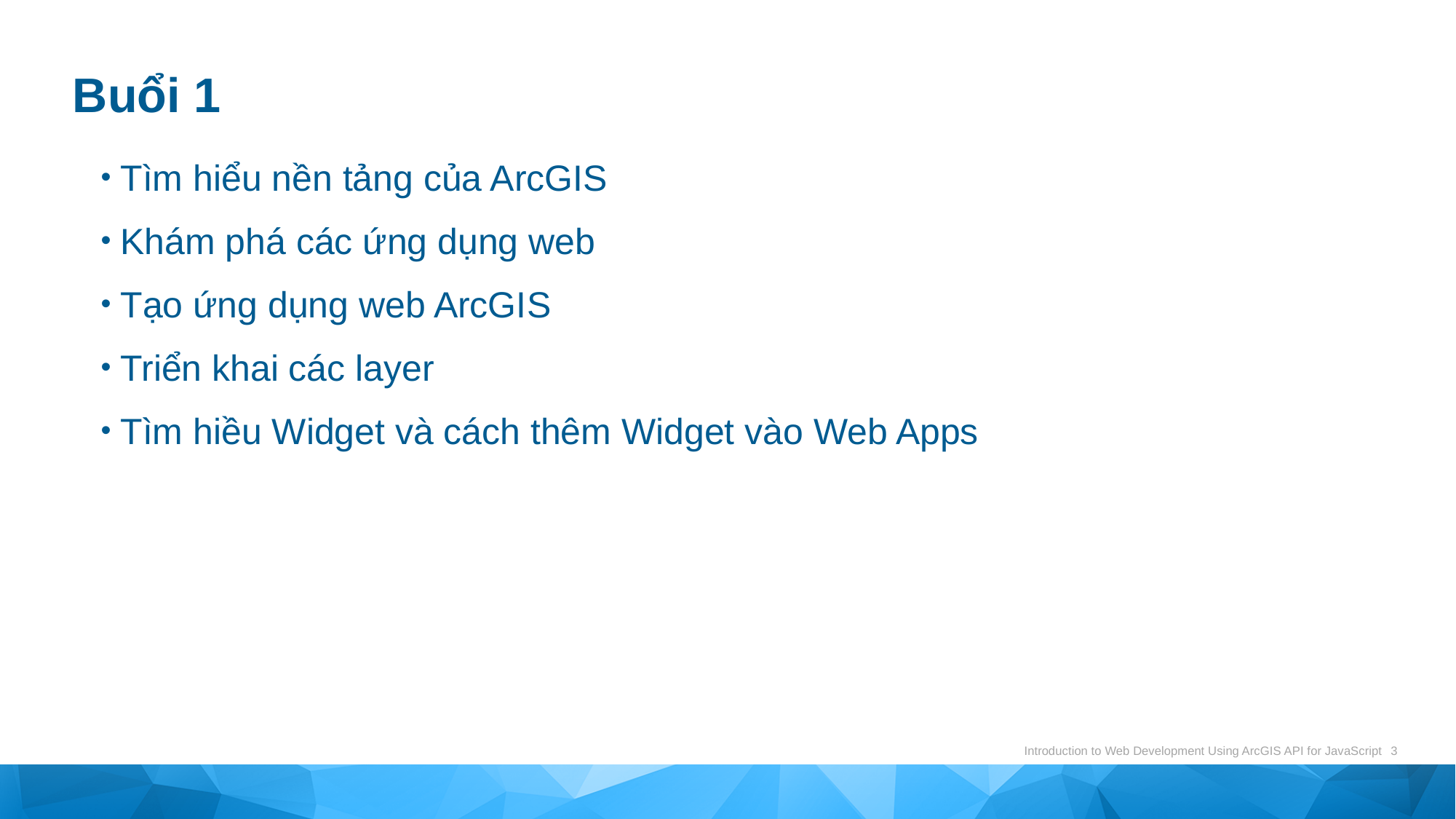

# Buổi 1
Tìm hiểu nền tảng của ArcGIS
Khám phá các ứng dụng web
Tạo ứng dụng web ArcGIS
Triển khai các layer
Tìm hiều Widget và cách thêm Widget vào Web Apps